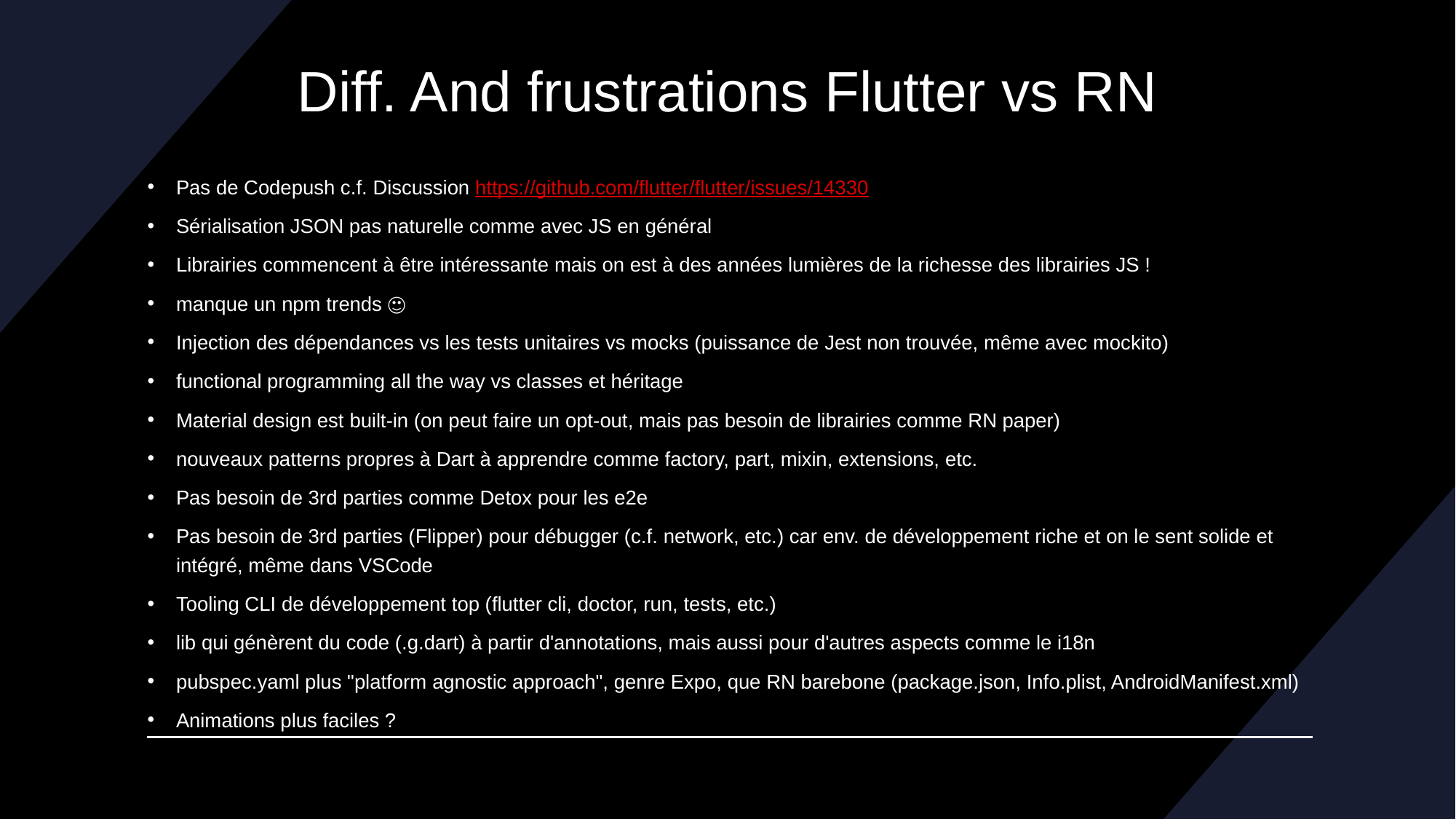

# Diff. And frustrations Flutter vs RN
Pas de Codepush c.f. Discussion https://github.com/flutter/flutter/issues/14330
Sérialisation JSON pas naturelle comme avec JS en général
Librairies commencent à être intéressante mais on est à des années lumières de la richesse des librairies JS !
manque un npm trends 🙂
Injection des dépendances vs les tests unitaires vs mocks (puissance de Jest non trouvée, même avec mockito)
functional programming all the way vs classes et héritage
Material design est built-in (on peut faire un opt-out, mais pas besoin de librairies comme RN paper)
nouveaux patterns propres à Dart à apprendre comme factory, part, mixin, extensions, etc.
Pas besoin de 3rd parties comme Detox pour les e2e
Pas besoin de 3rd parties (Flipper) pour débugger (c.f. network, etc.) car env. de développement riche et on le sent solide et intégré, même dans VSCode
Tooling CLI de développement top (flutter cli, doctor, run, tests, etc.)
lib qui génèrent du code (.g.dart) à partir d'annotations, mais aussi pour d'autres aspects comme le i18n
pubspec.yaml plus "platform agnostic approach", genre Expo, que RN barebone (package.json, Info.plist, AndroidManifest.xml)
Animations plus faciles ?